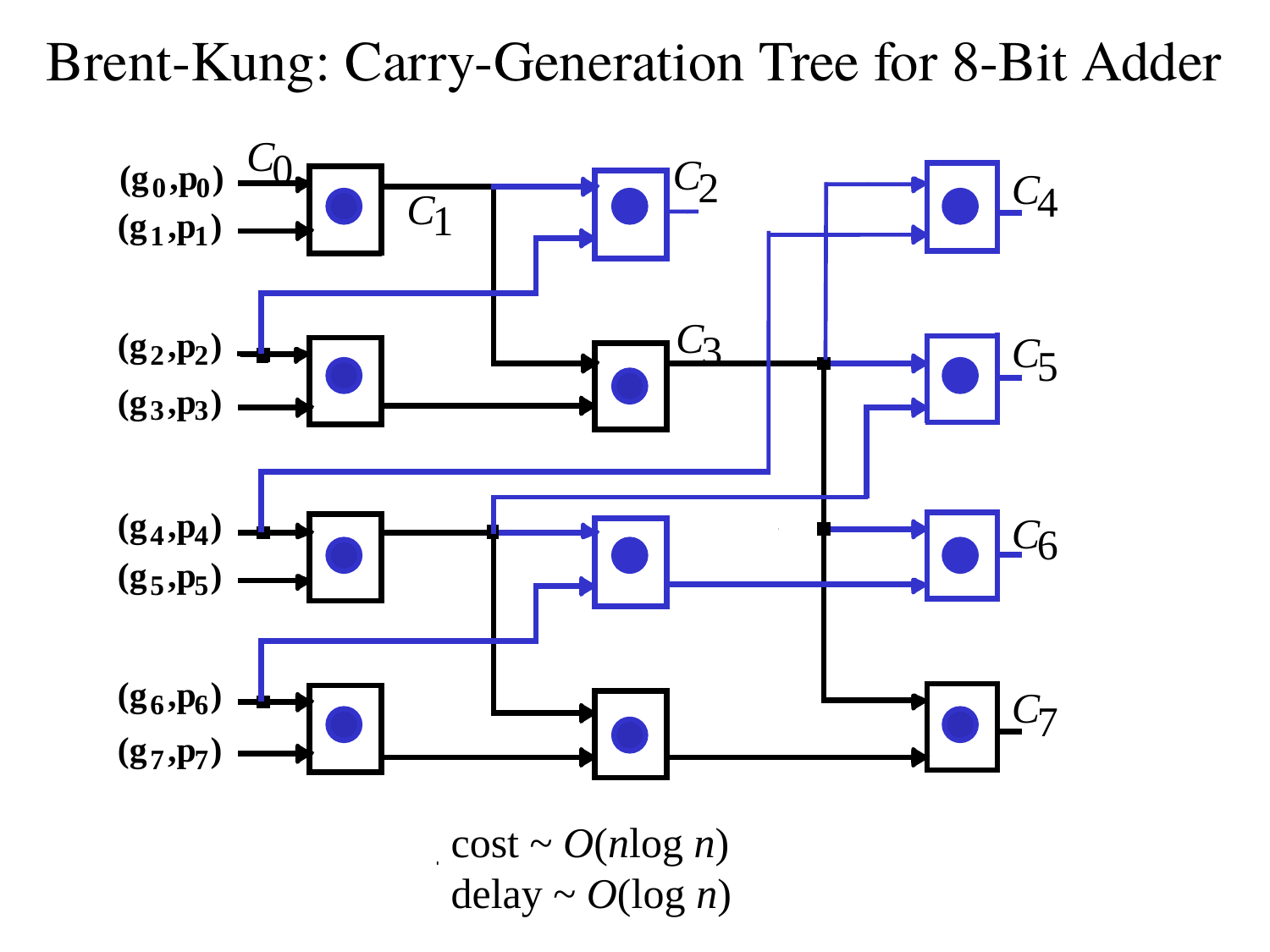

# Brent-Kung: Carry-Generation Tree for 8-Bit Adder
C
0
C
(g
,p
)
2

C

0
0

4

C

1
(g
,p
)

1
1

C
(g
,p
)
3
C

2
2

5

(g
,p
)
3
3

(g
,p
)
C

4
4

6

(g
,p
)

5
5

(g
,p
)
C

6
6

7

(g
,p
)

7
7

cost ~ O(nlog n)
delay ~ O(log n)
n
∼
t

 log
add
2